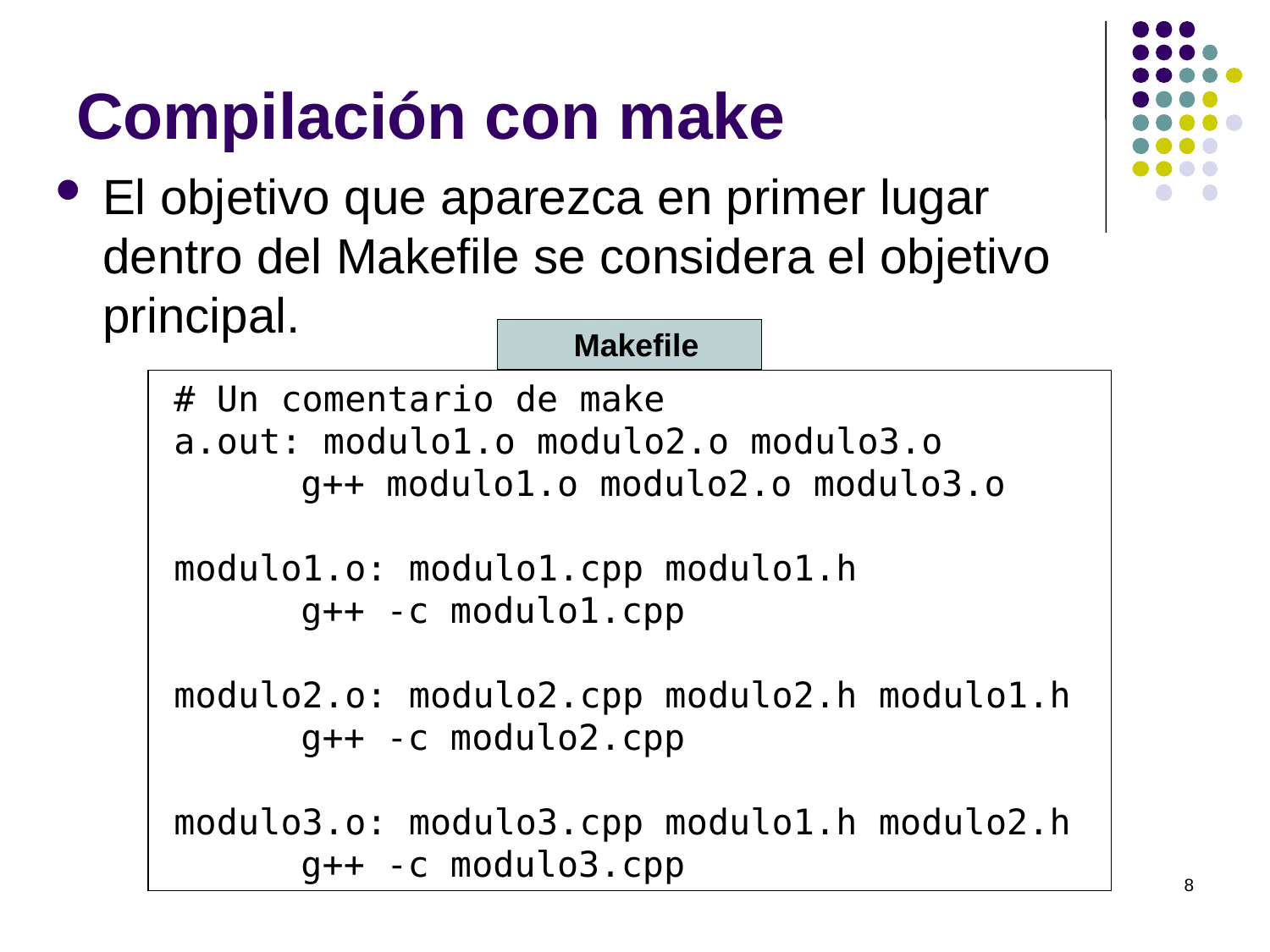

# Compilación con make
El objetivo que aparezca en primer lugar
dentro del Makefile se considera el objetivo principal.

Makefile
# Un comentario de make
a.out: modulo1.o modulo2.o modulo3.o
	g++ modulo1.o modulo2.o modulo3.o

modulo1.o: modulo1.cpp modulo1.h
	g++ -c modulo1.cpp

modulo2.o: modulo2.cpp modulo2.h modulo1.h
	g++ -c modulo2.cpp

modulo3.o: modulo3.cpp modulo1.h modulo2.h
	g++ -c modulo3.cpp
8